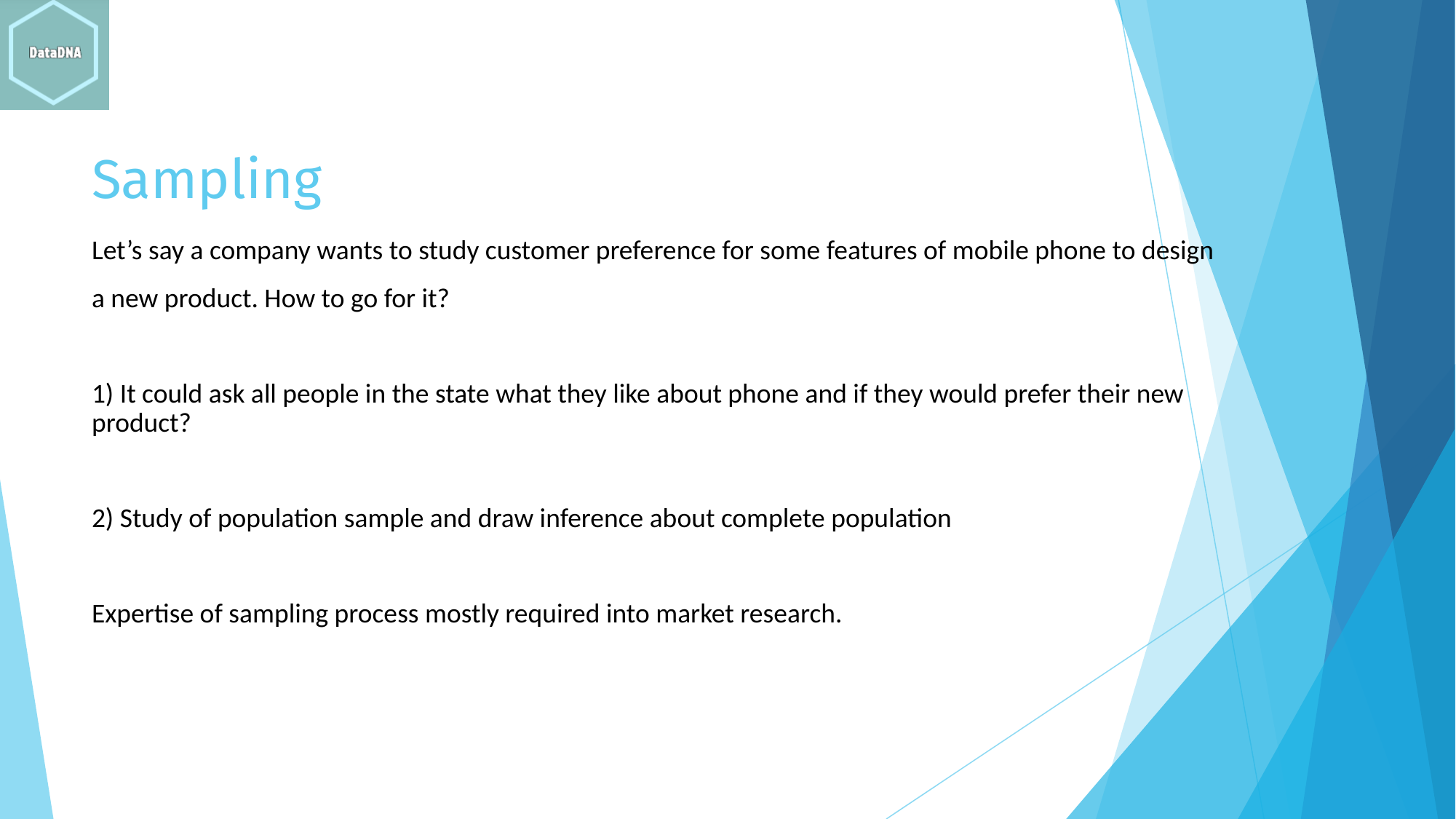

# Sampling
Let’s say a company wants to study customer preference for some features of mobile phone to design
a new product. How to go for it?

1) It could ask all people in the state what they like about phone and if they would prefer their new product?

2) Study of population sample and draw inference about complete population

Expertise of sampling process mostly required into market research.